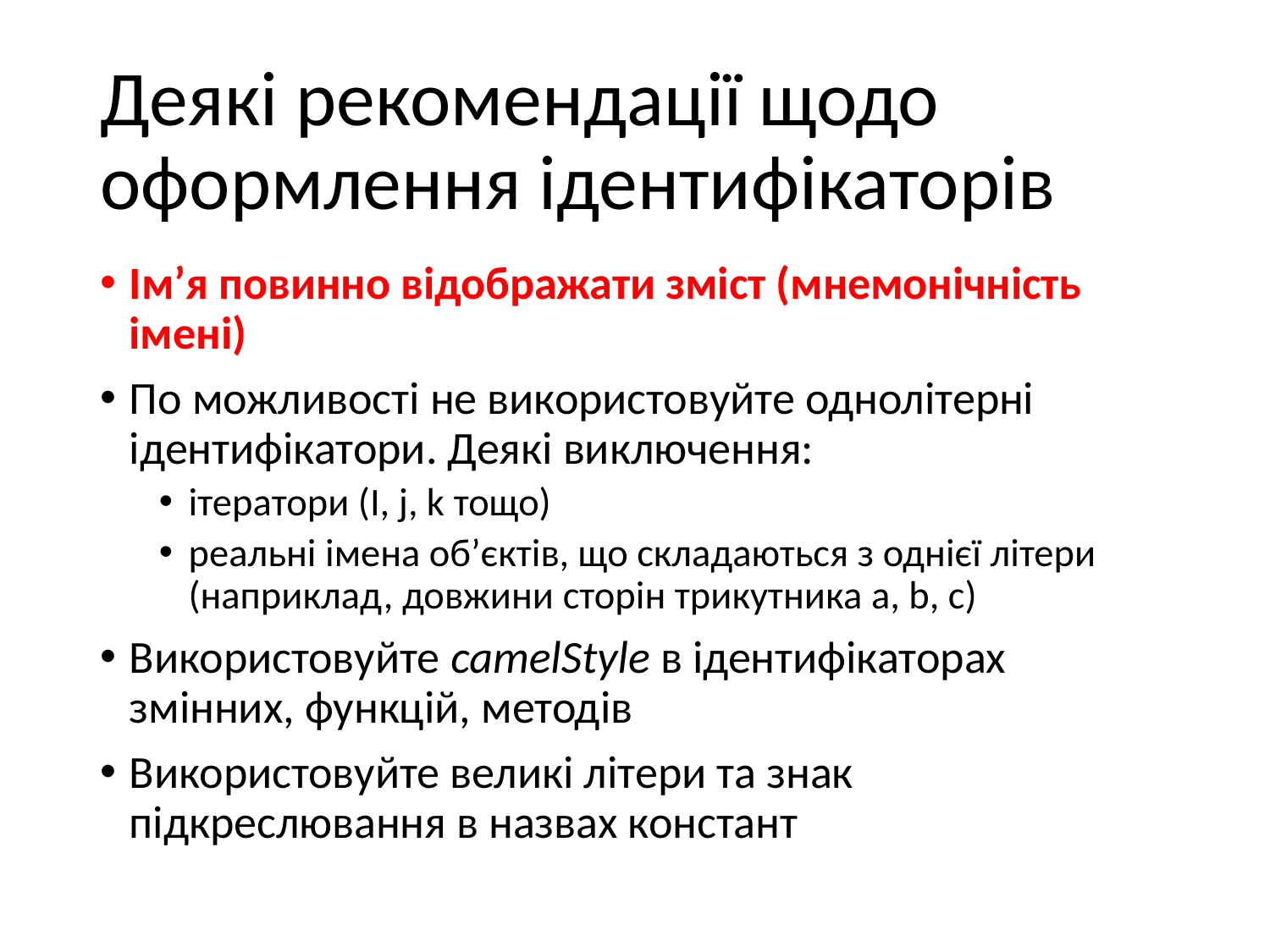

# Деякі рекомендації щодо оформлення ідентифікаторів
Ім’я повинно відображати зміст (мнемонічність імені)
По можливості не використовуйте однолітерні ідентифікатори. Деякі виключення:
ітератори (I, j, k тощо)
реальні імена об’єктів, що складаються з однієї літери (наприклад, довжини сторін трикутника a, b, c)
Використовуйте camelStyle в ідентифікаторах змінних, функцій, методів
Використовуйте великі літери та знак підкреслювання в назвах констант